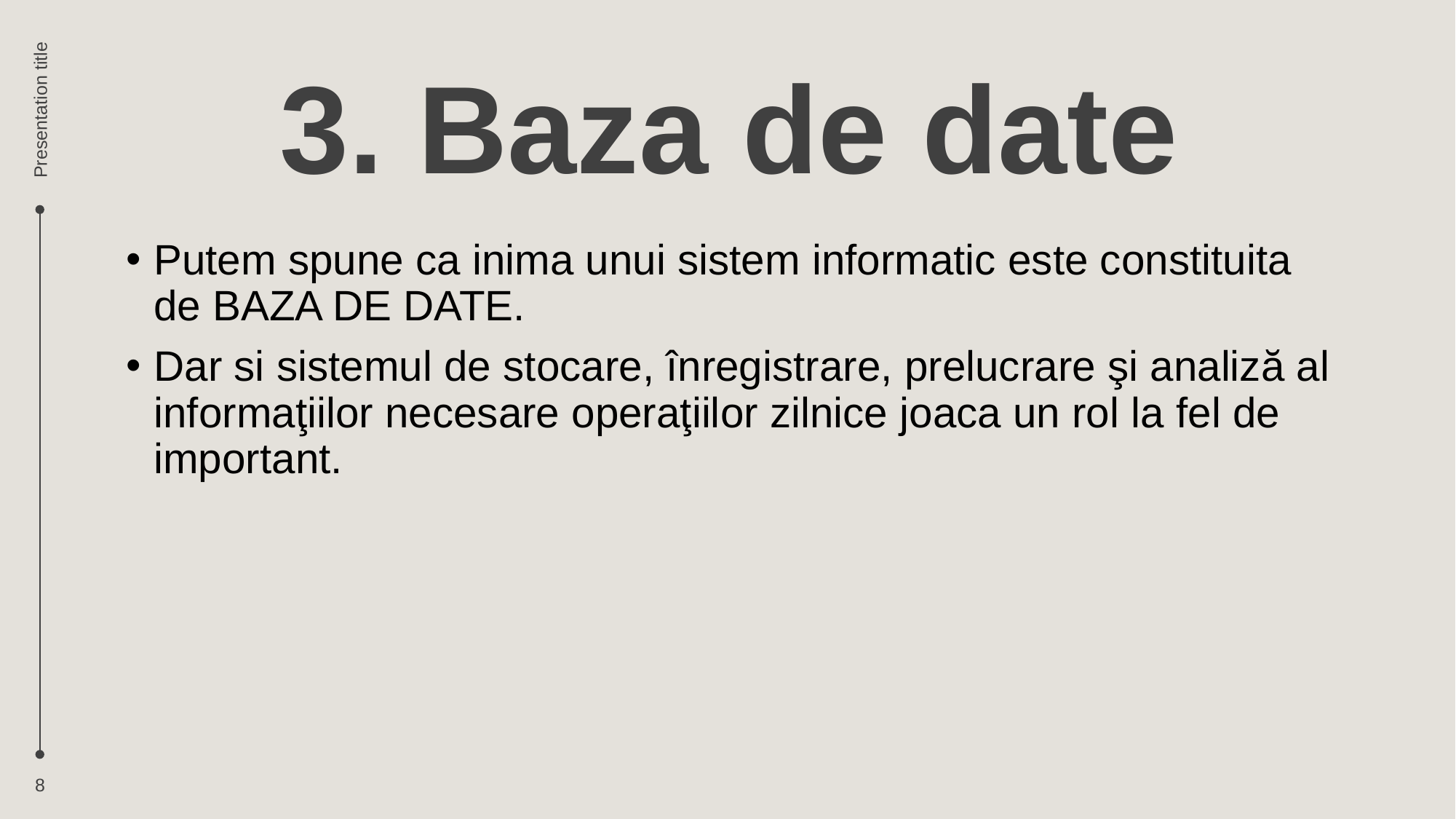

# 3. Baza de date
Presentation title
Putem spune ca inima unui sistem informatic este constituita de BAZA DE DATE.
Dar si sistemul de stocare, înregistrare, prelucrare şi analiză al informaţiilor necesare operaţiilor zilnice joaca un rol la fel de important.
8